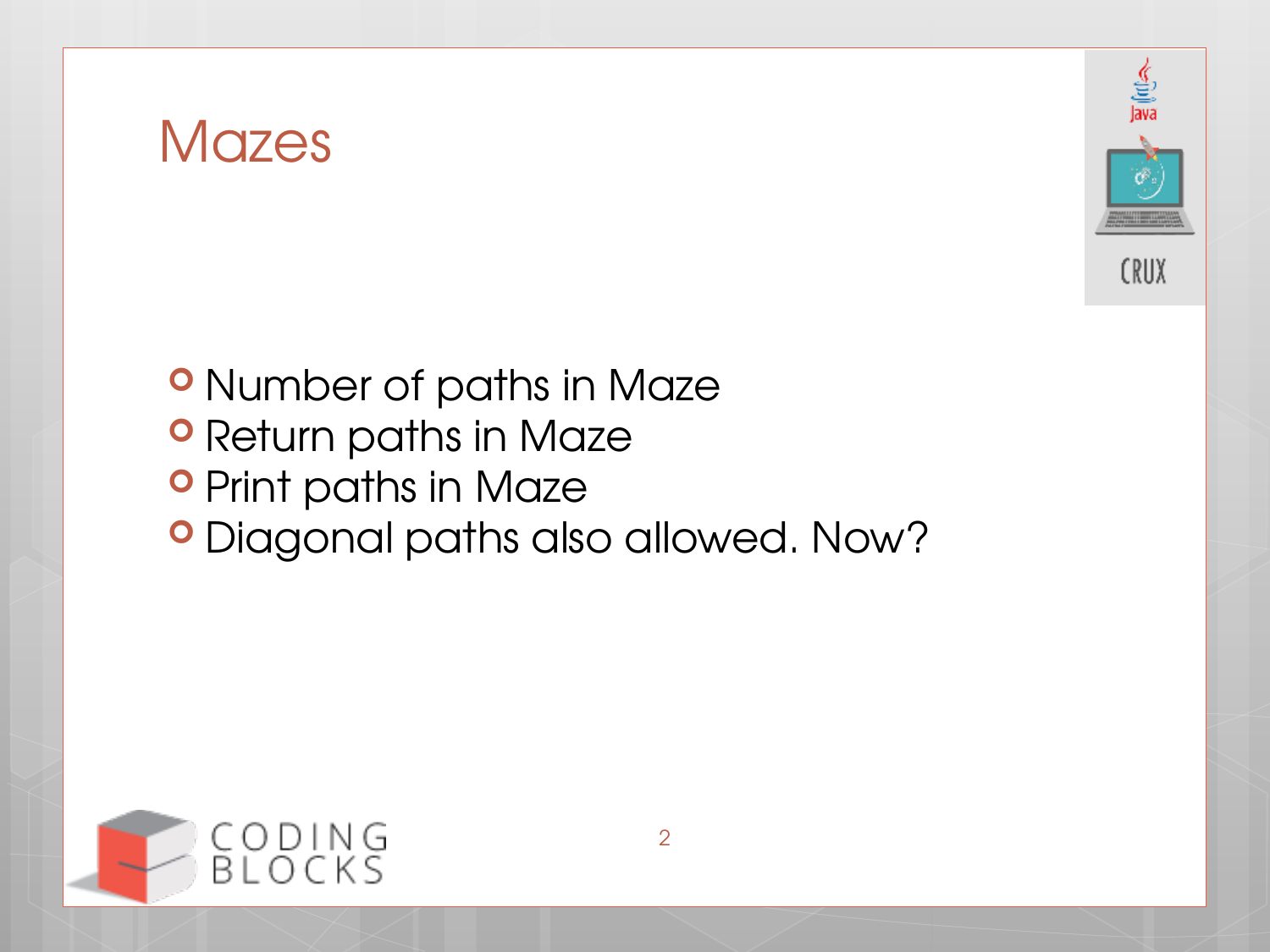

# Mazes

Number of paths in Maze
Return paths in Maze
Print paths in Maze
Diagonal paths also allowed. Now?
2